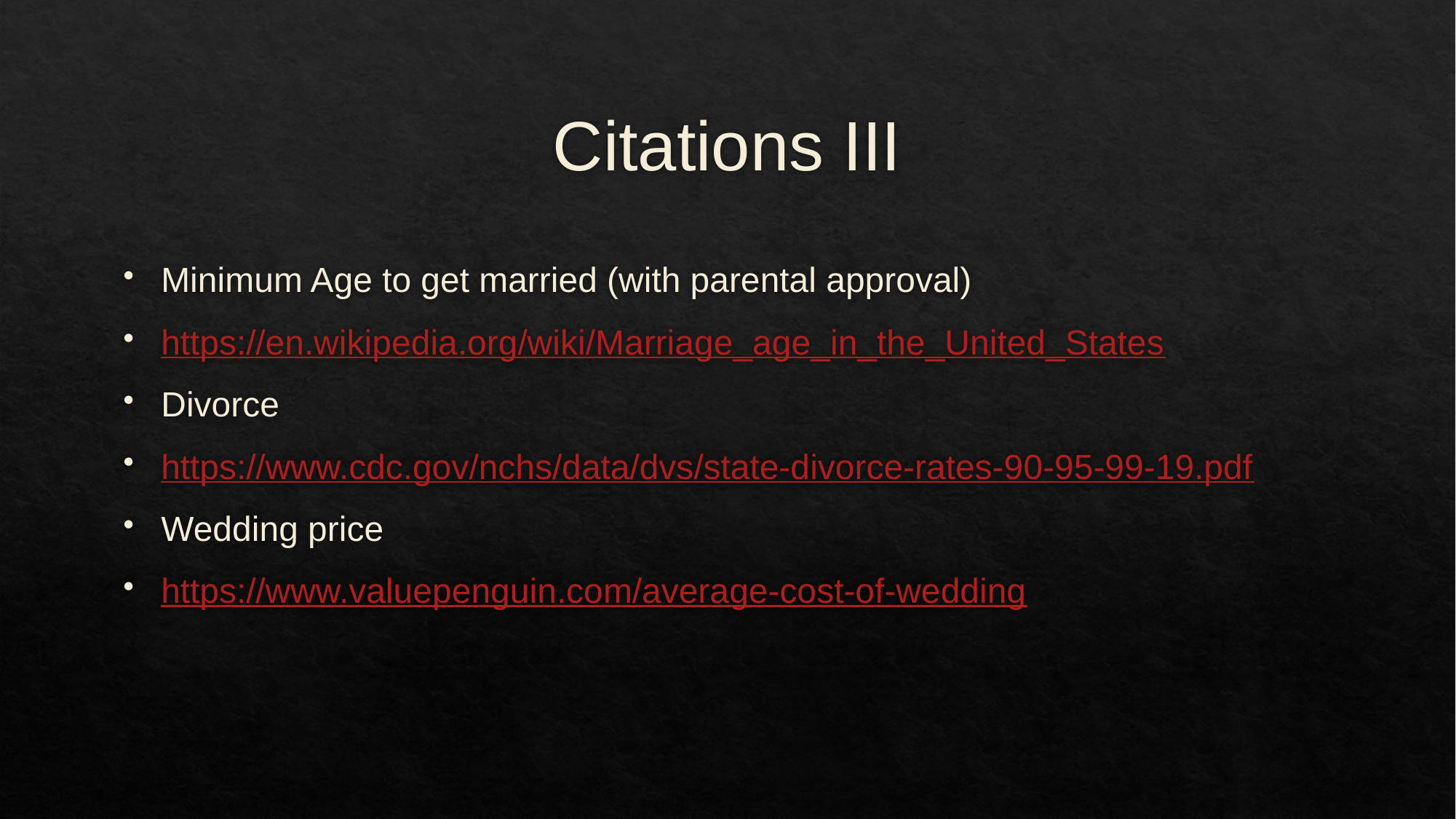

# Citations III
Minimum Age to get married (with parental approval)
https://en.wikipedia.org/wiki/Marriage_age_in_the_United_States
Divorce
https://www.cdc.gov/nchs/data/dvs/state-divorce-rates-90-95-99-19.pdf
Wedding price
https://www.valuepenguin.com/average-cost-of-wedding